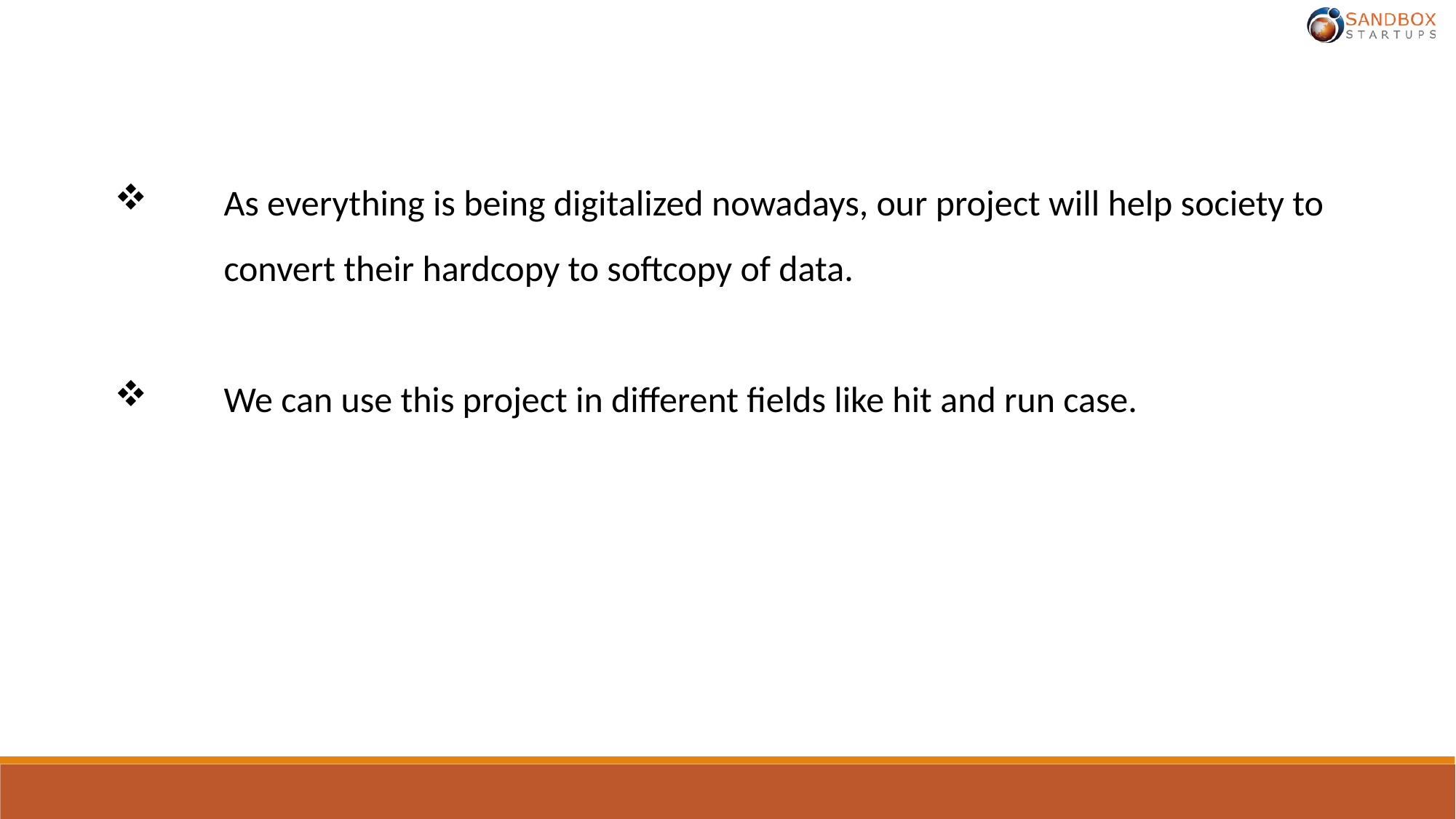

As everything is being digitalized nowadays, our project will help society to 	convert their hardcopy to softcopy of data.

 	We can use this project in different fields like hit and run case.